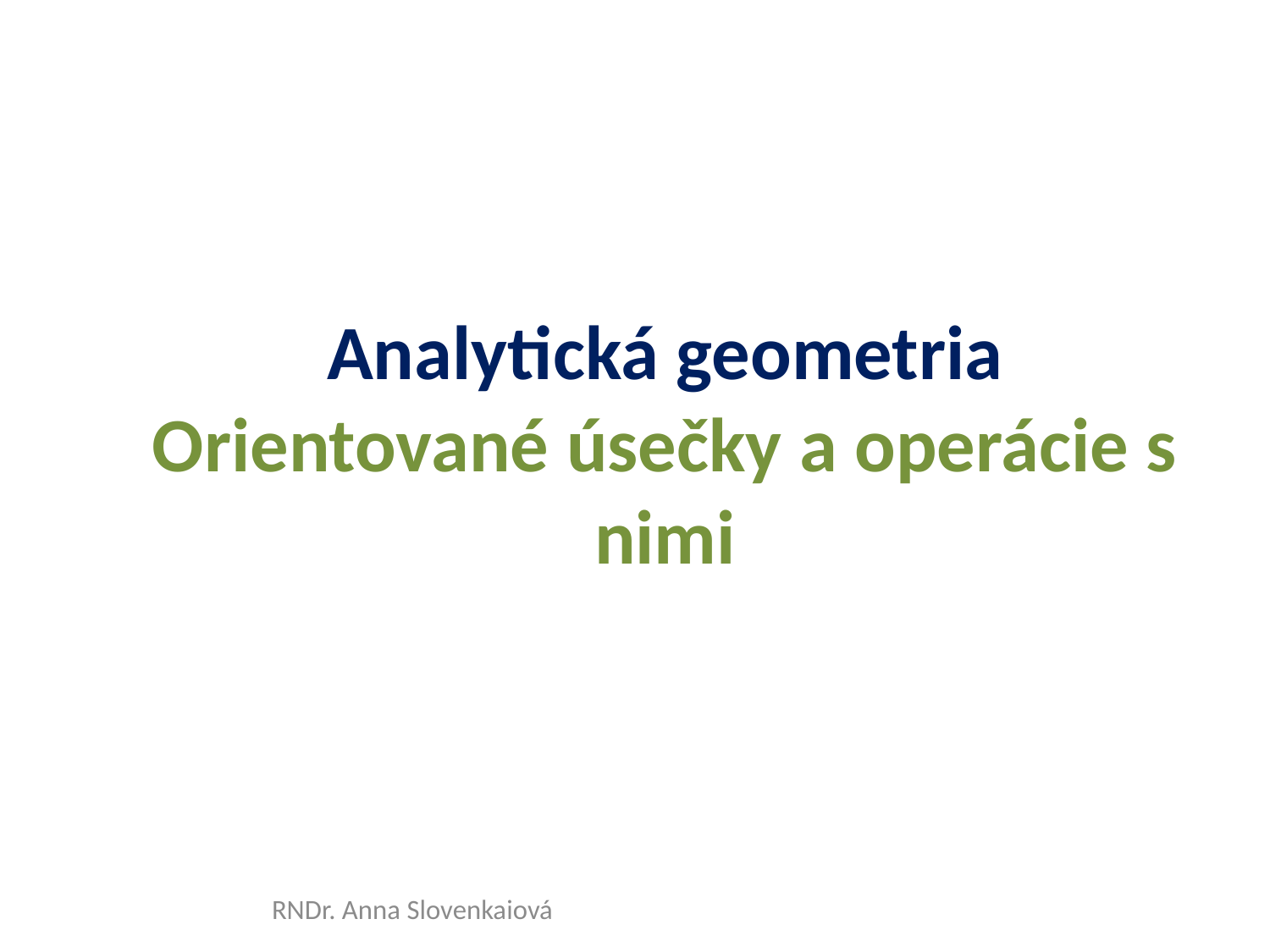

# Analytická geometria Orientované úsečky a operácie s nimi
RNDr. Anna Slovenkaiová